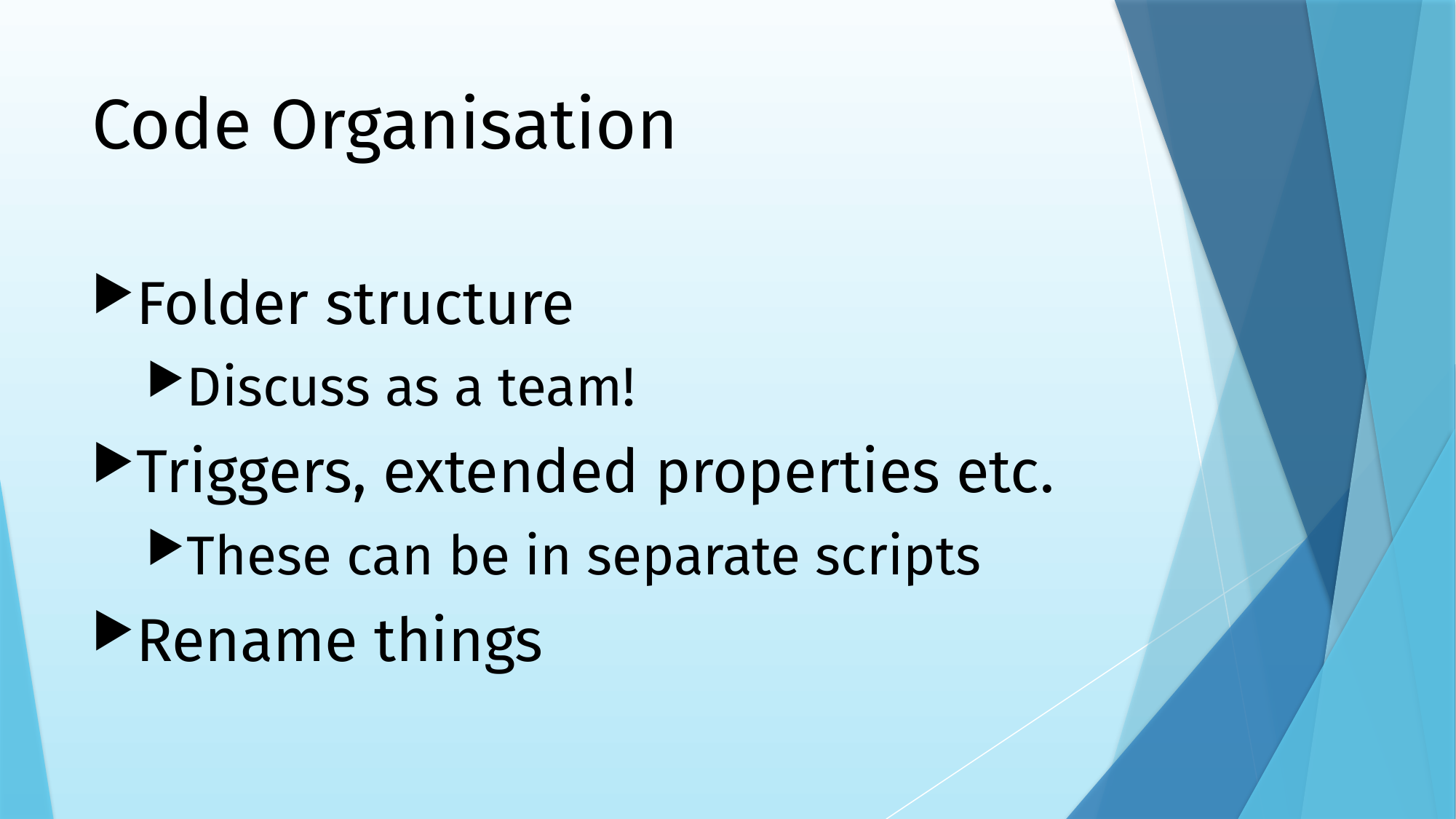

# Code Organisation
Folder structure
Discuss as a team!
Triggers, extended properties etc.
These can be in separate scripts
Rename things